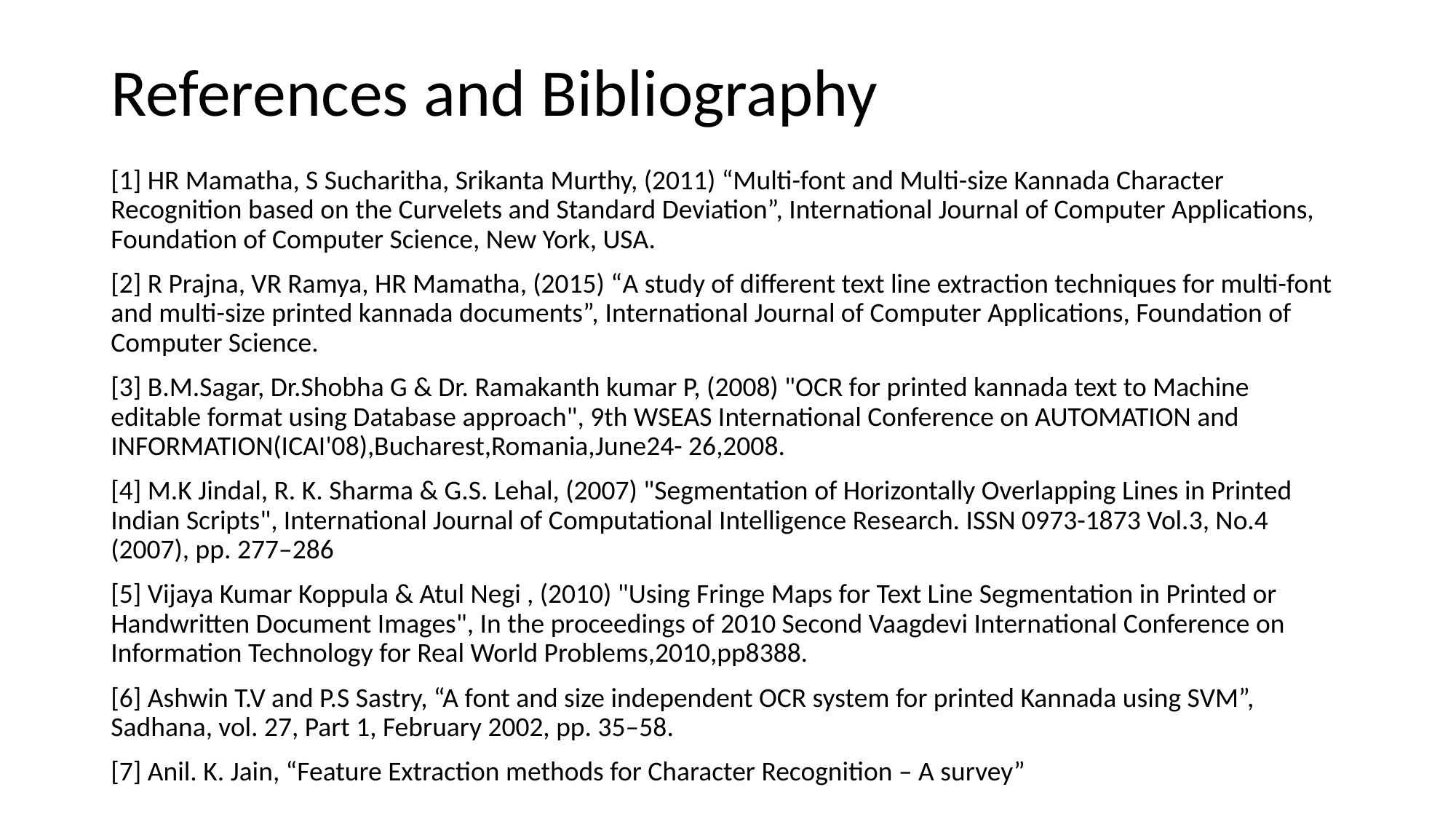

# References and Bibliography
[1] HR Mamatha, S Sucharitha, Srikanta Murthy, (2011) “Multi-font and Multi-size Kannada Character   Recognition based on the Curvelets and Standard Deviation”, International Journal of Computer Applications,  Foundation of Computer Science, New York, USA.
[2] R Prajna, VR Ramya, HR Mamatha, (2015) “A study of different text line extraction techniques for multi-font and multi-size printed kannada documents”, International Journal of Computer Applications, Foundation of Computer Science.
[3] B.M.Sagar, Dr.Shobha G & Dr. Ramakanth kumar P, (2008) "OCR for printed kannada text to Machine editable format using Database approach", 9th WSEAS International Conference on AUTOMATION and INFORMATION(ICAI'08),Bucharest,Romania,June24- 26,2008.
[4] M.K Jindal, R. K. Sharma & G.S. Lehal, (2007) "Segmentation of Horizontally Overlapping Lines in Printed Indian Scripts", International Journal of Computational Intelligence Research. ISSN 0973-1873 Vol.3, No.4 (2007), pp. 277–286
[5] Vijaya Kumar Koppula & Atul Negi , (2010) "Using Fringe Maps for Text Line Segmentation in Printed or Handwritten Document Images", In the proceedings of 2010 Second Vaagdevi International Conference on Information Technology for Real World Problems,2010,pp8388.
[6] Ashwin T.V and P.S Sastry, “A font and size independent OCR system for printed Kannada using SVM”, Sadhana, vol. 27, Part 1, February 2002, pp. 35–58.
[7] Anil. K. Jain, “Feature Extraction methods for Character Recognition – A survey”